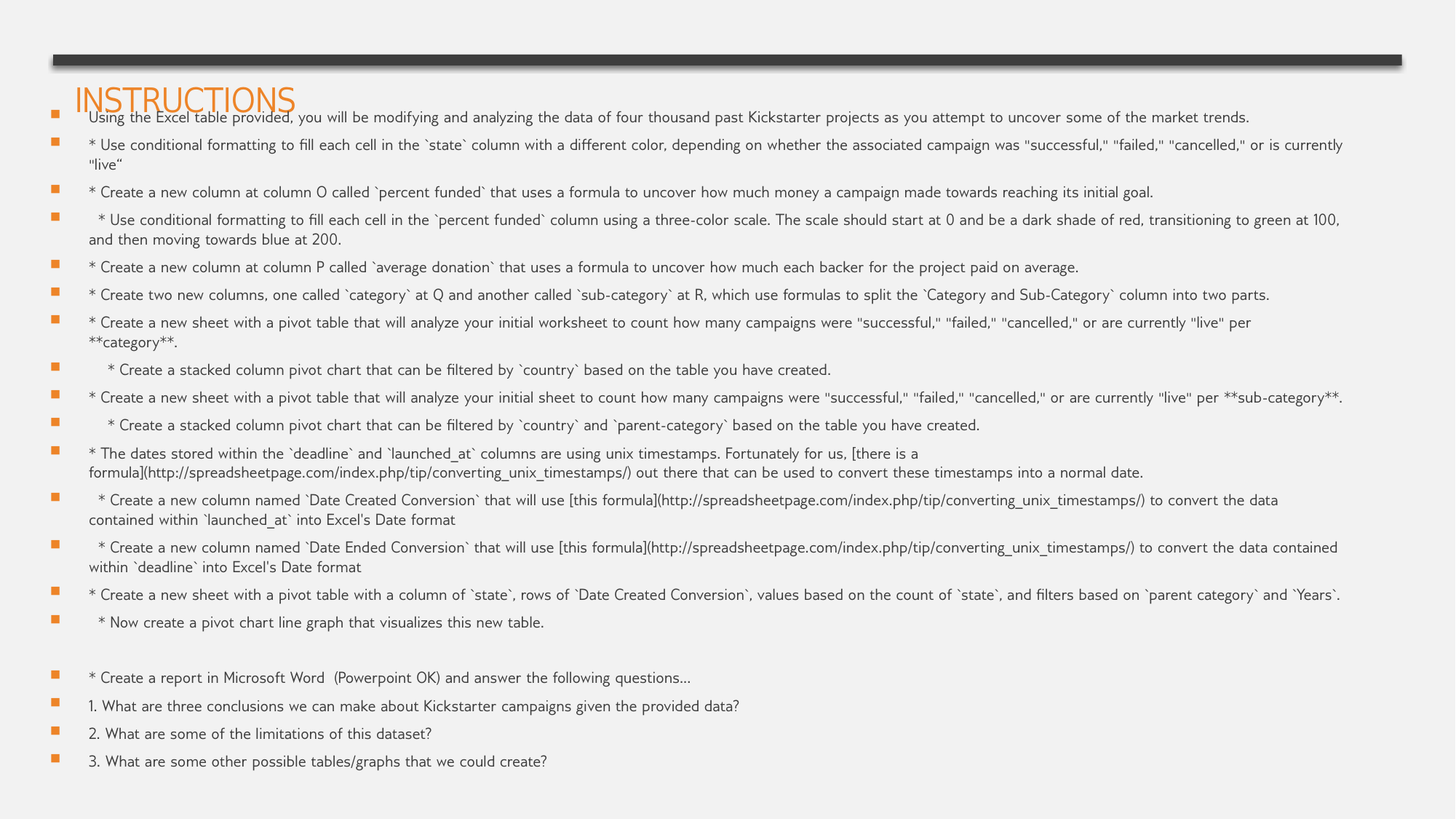

# Instructions
Using the Excel table provided, you will be modifying and analyzing the data of four thousand past Kickstarter projects as you attempt to uncover some of the market trends.
* Use conditional formatting to fill each cell in the `state` column with a different color, depending on whether the associated campaign was "successful," "failed," "cancelled," or is currently "live“
* Create a new column at column O called `percent funded` that uses a formula to uncover how much money a campaign made towards reaching its initial goal.
  * Use conditional formatting to fill each cell in the `percent funded` column using a three-color scale. The scale should start at 0 and be a dark shade of red, transitioning to green at 100, and then moving towards blue at 200.
* Create a new column at column P called `average donation` that uses a formula to uncover how much each backer for the project paid on average.
* Create two new columns, one called `category` at Q and another called `sub-category` at R, which use formulas to split the `Category and Sub-Category` column into two parts.
* Create a new sheet with a pivot table that will analyze your initial worksheet to count how many campaigns were "successful," "failed," "cancelled," or are currently "live" per **category**.
    * Create a stacked column pivot chart that can be filtered by `country` based on the table you have created.
* Create a new sheet with a pivot table that will analyze your initial sheet to count how many campaigns were "successful," "failed," "cancelled," or are currently "live" per **sub-category**.
    * Create a stacked column pivot chart that can be filtered by `country` and `parent-category` based on the table you have created.
* The dates stored within the `deadline` and `launched_at` columns are using unix timestamps. Fortunately for us, [there is a formula](http://spreadsheetpage.com/index.php/tip/converting_unix_timestamps/) out there that can be used to convert these timestamps into a normal date.
  * Create a new column named `Date Created Conversion` that will use [this formula](http://spreadsheetpage.com/index.php/tip/converting_unix_timestamps/) to convert the data contained within `launched_at` into Excel's Date format
  * Create a new column named `Date Ended Conversion` that will use [this formula](http://spreadsheetpage.com/index.php/tip/converting_unix_timestamps/) to convert the data contained within `deadline` into Excel's Date format
* Create a new sheet with a pivot table with a column of `state`, rows of `Date Created Conversion`, values based on the count of `state`, and filters based on `parent category` and `Years`.
  * Now create a pivot chart line graph that visualizes this new table.

* Create a report in Microsoft Word  (Powerpoint OK) and answer the following questions...
1. What are three conclusions we can make about Kickstarter campaigns given the provided data?
2. What are some of the limitations of this dataset?
3. What are some other possible tables/graphs that we could create?